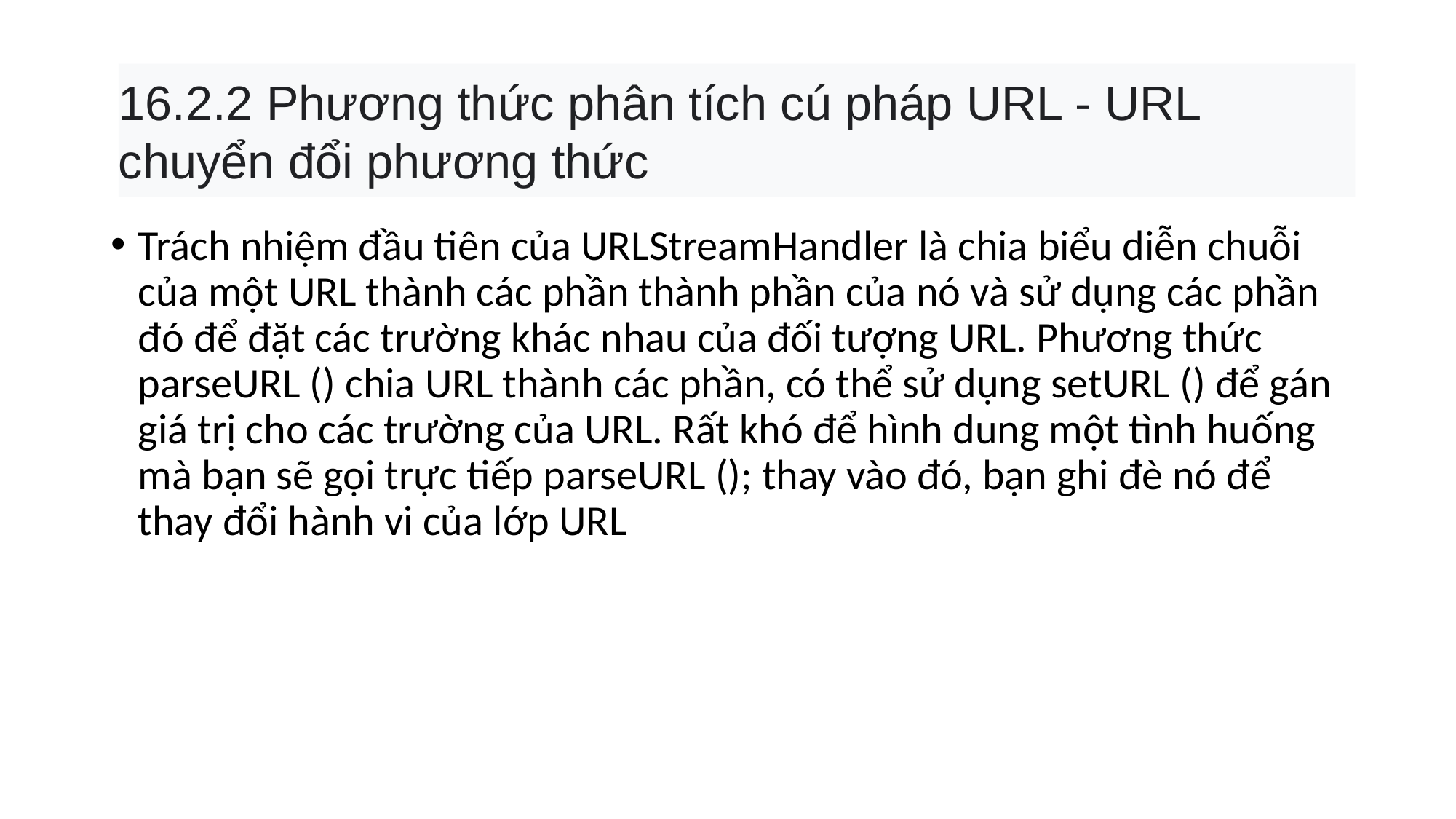

# 16.2.2 Phương thức phân tích cú pháp URL - URL chuyển đổi phương thức
Trách nhiệm đầu tiên của URLStreamHandler là chia biểu diễn chuỗi của một URL thành các phần thành phần của nó và sử dụng các phần đó để đặt các trường khác nhau của đối tượng URL. Phương thức parseURL () chia URL thành các phần, có thể sử dụng setURL () để gán giá trị cho các trường của URL. Rất khó để hình dung một tình huống mà bạn sẽ gọi trực tiếp parseURL (); thay vào đó, bạn ghi đè nó để thay đổi hành vi của lớp URL